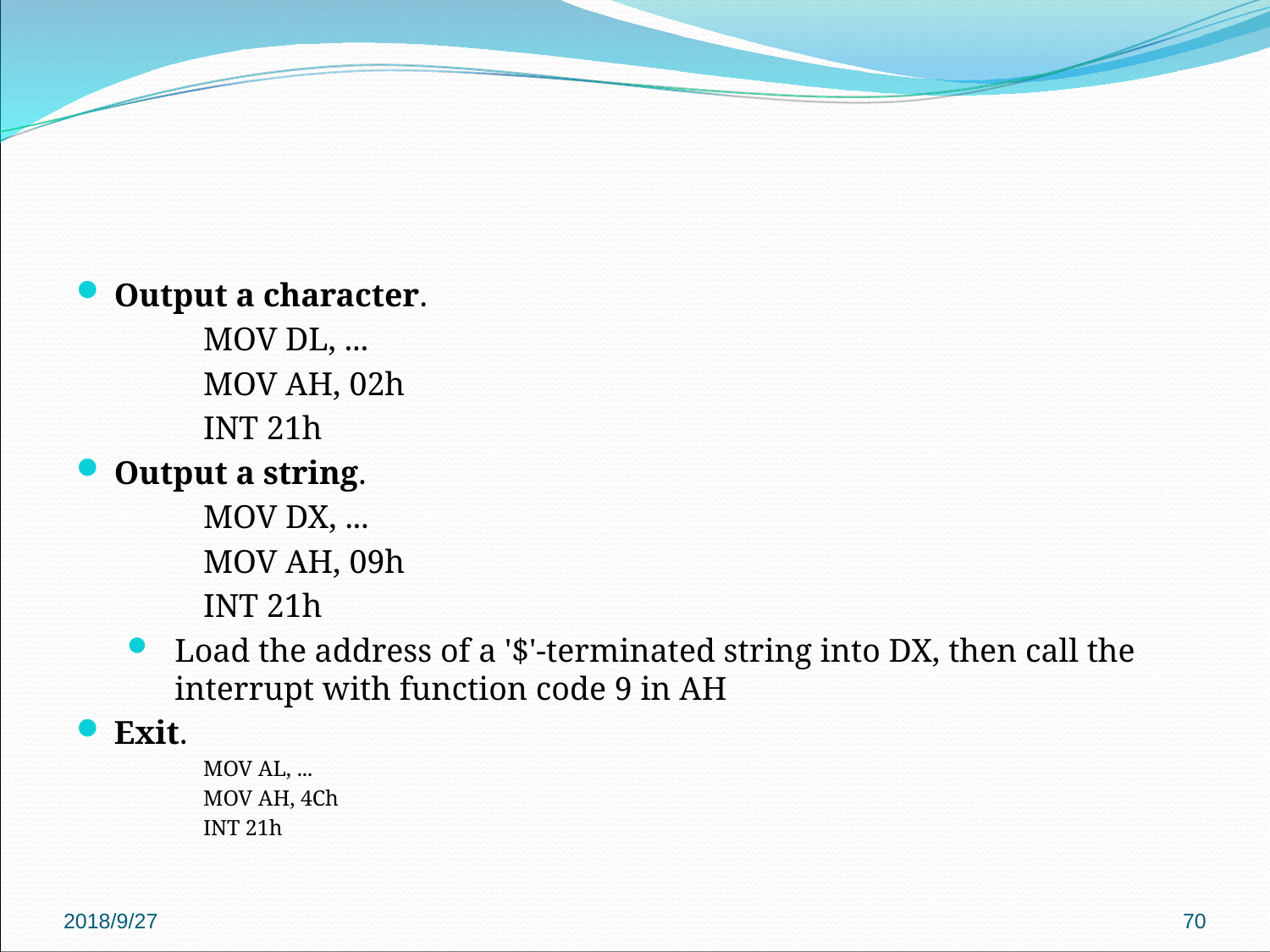

#
Output a character.
MOV DL, ...
MOV AH, 02h
INT 21h
Output a string.
MOV DX, ...
MOV AH, 09h
INT 21h
Load the address of a '$'-terminated string into DX, then call the interrupt with function code 9 in AH
Exit.
MOV AL, ...
MOV AH, 4Ch
INT 21h
2018/9/27
70